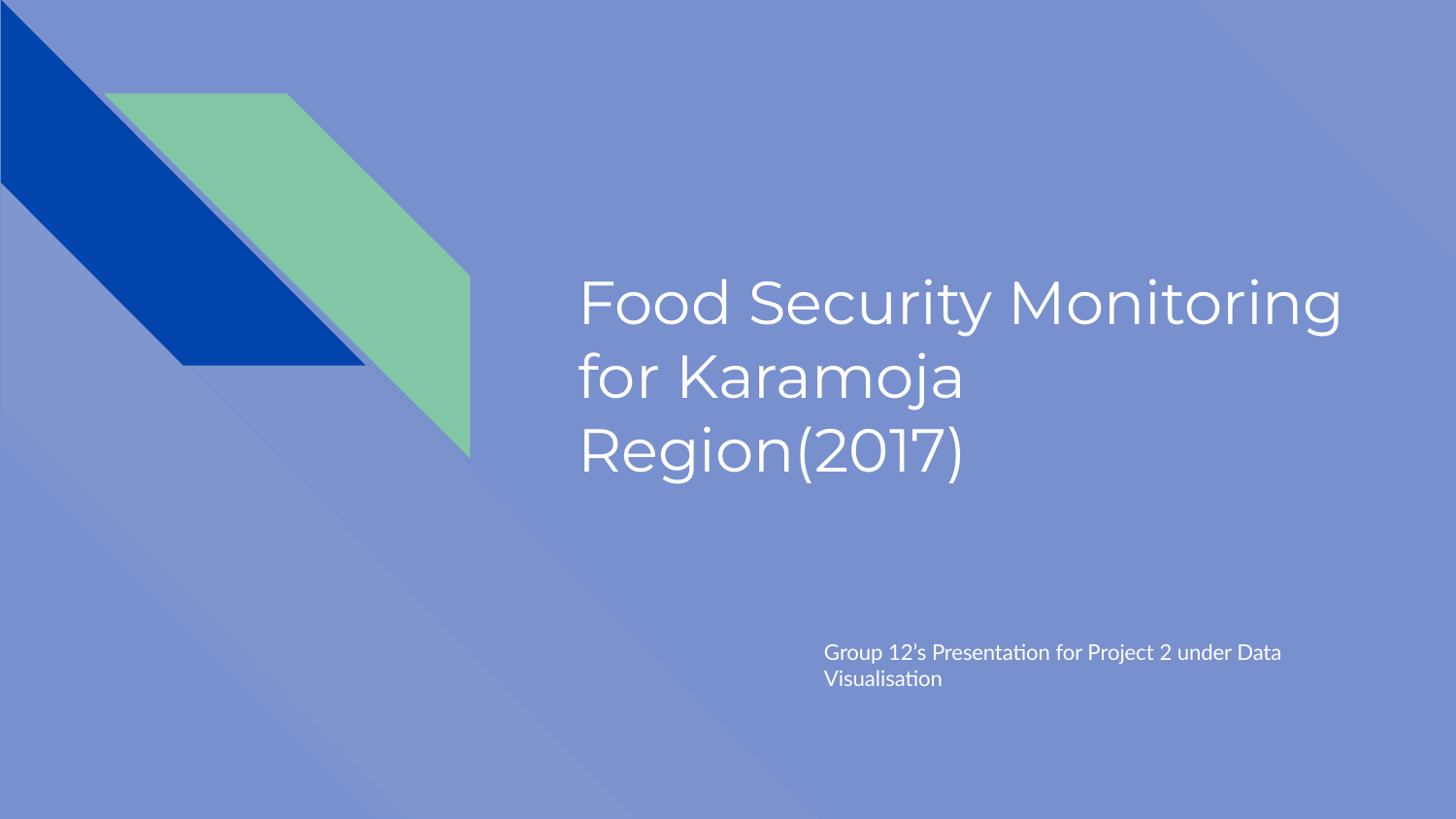

# Food Security Monitoring for Karamoja Region(2017)

Group 12’s Presentation for Project 2 under Data Visualisation